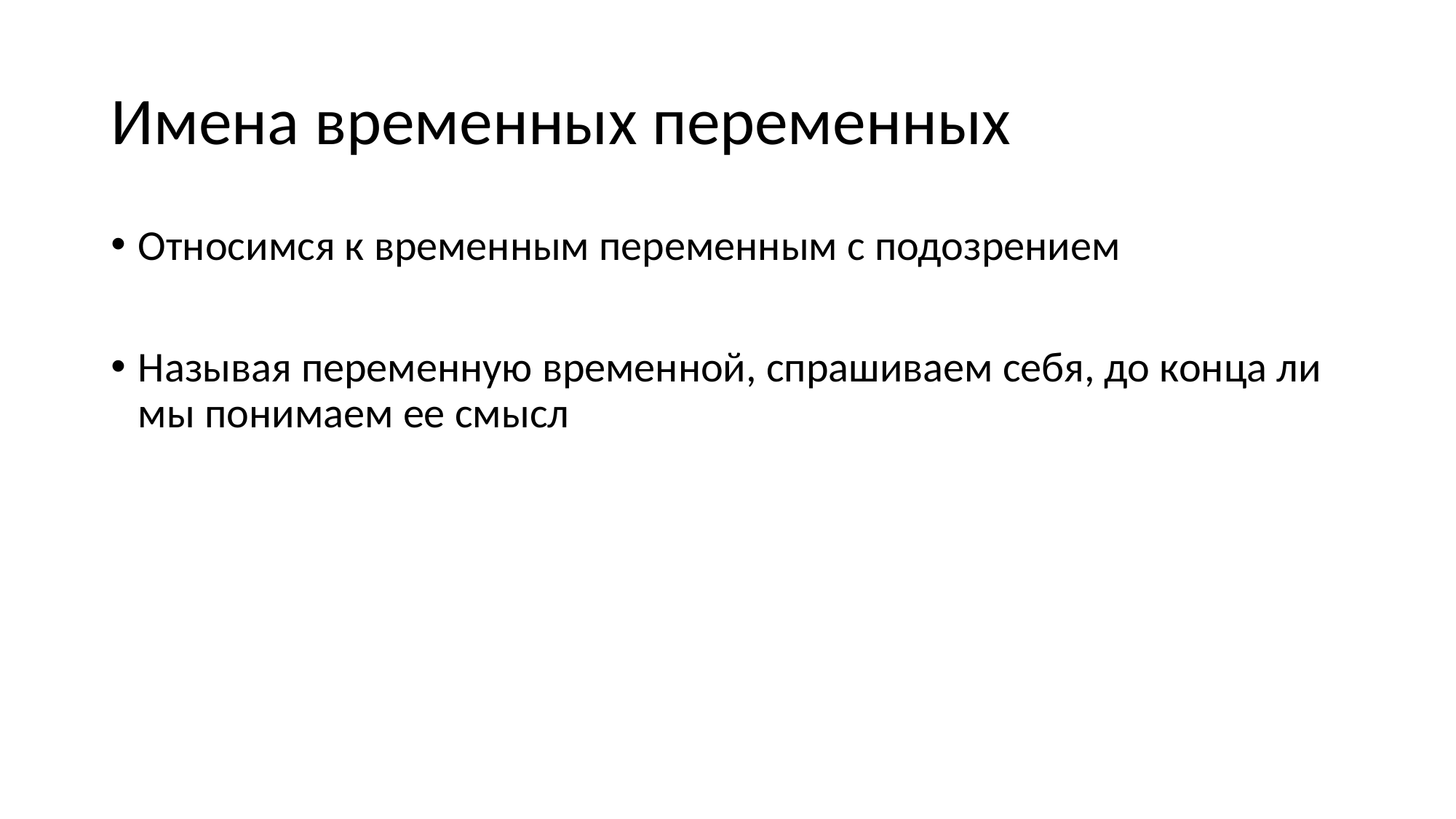

# Имена временных переменных
Относимся к временным переменным с подозрением

Называя переменную временной, спрашиваем себя, до конца ли мы понимаем ее смысл